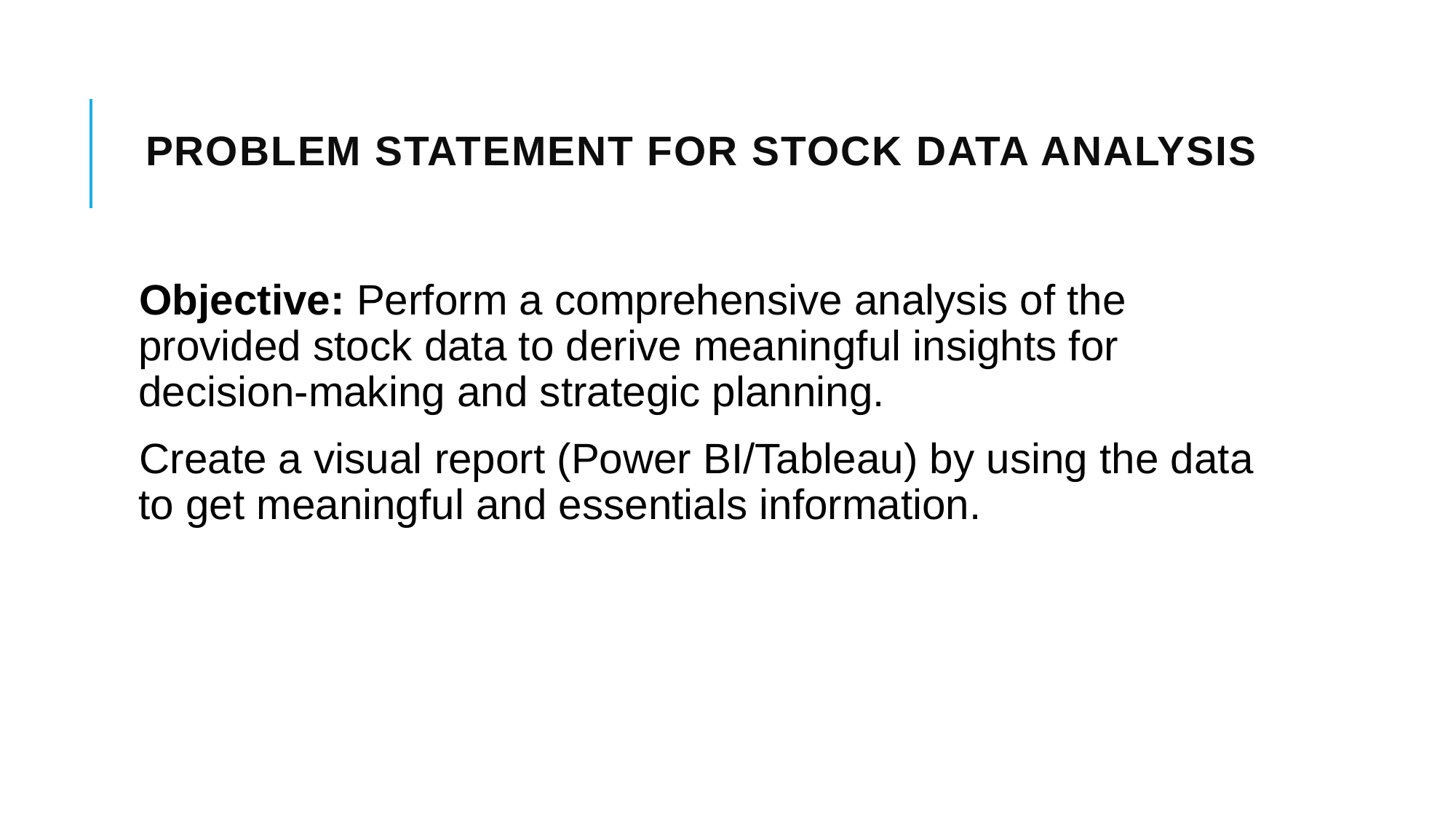

# Problem Statement for Stock Data Analysis
Objective: Perform a comprehensive analysis of the provided stock data to derive meaningful insights for decision-making and strategic planning.
Create a visual report (Power BI/Tableau) by using the data to get meaningful and essentials information.